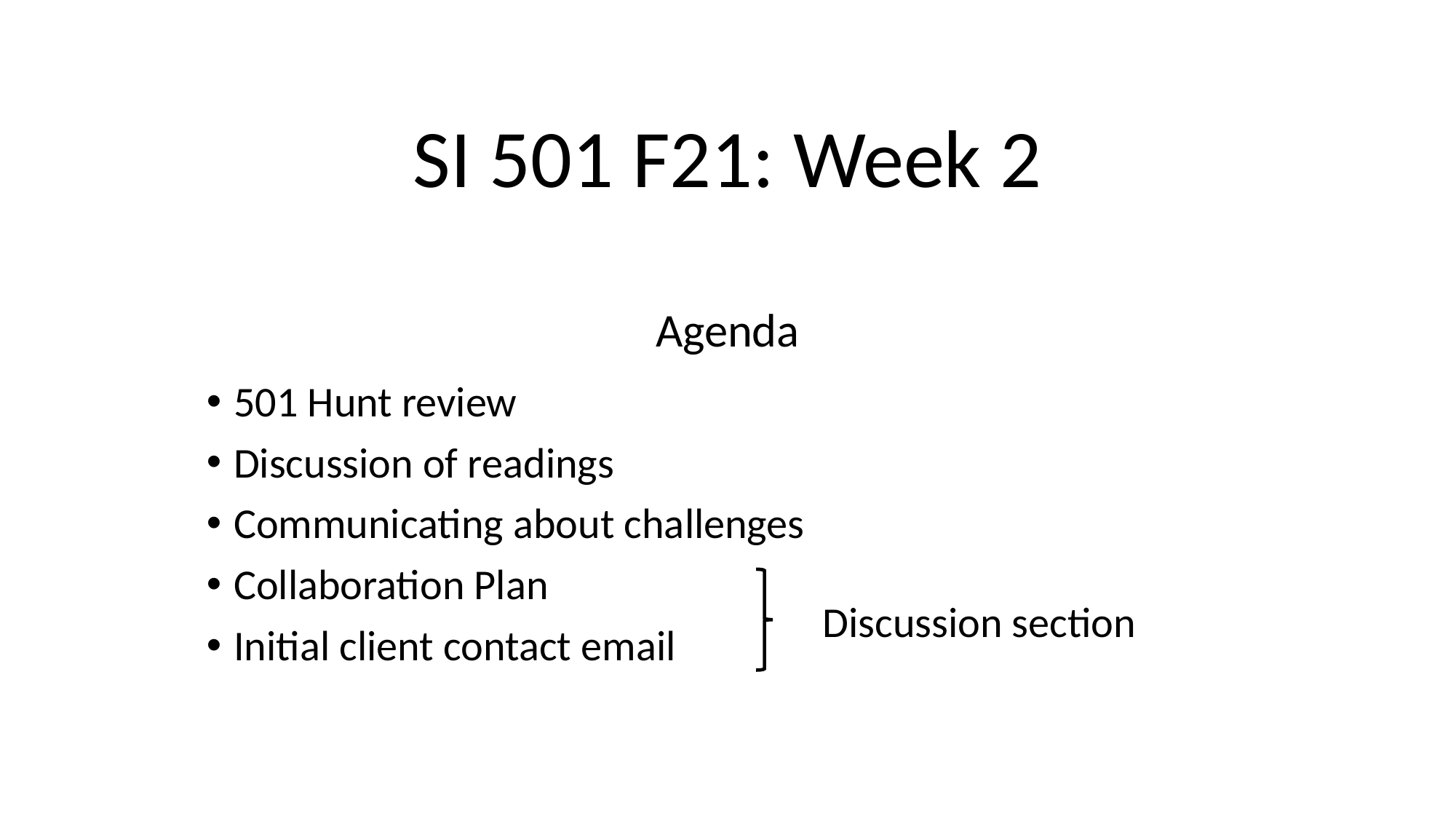

# SI 501 F21: Week 2 Agenda
501 Hunt review
Discussion of readings
Communicating about challenges
Collaboration Plan
Initial client contact email

Discussion section